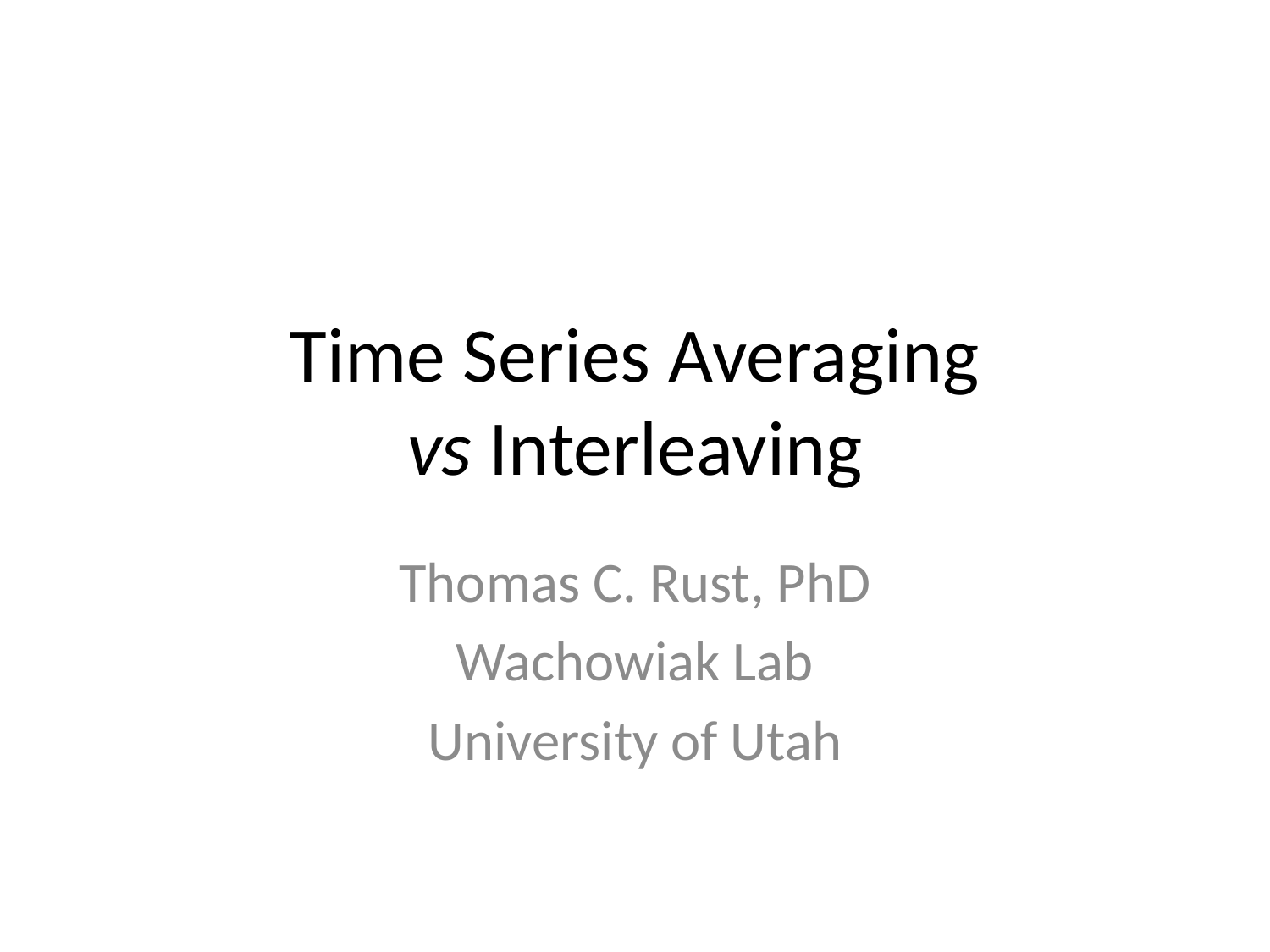

# Time Series Averaging vs Interleaving
Thomas C. Rust, PhD
Wachowiak Lab
University of Utah